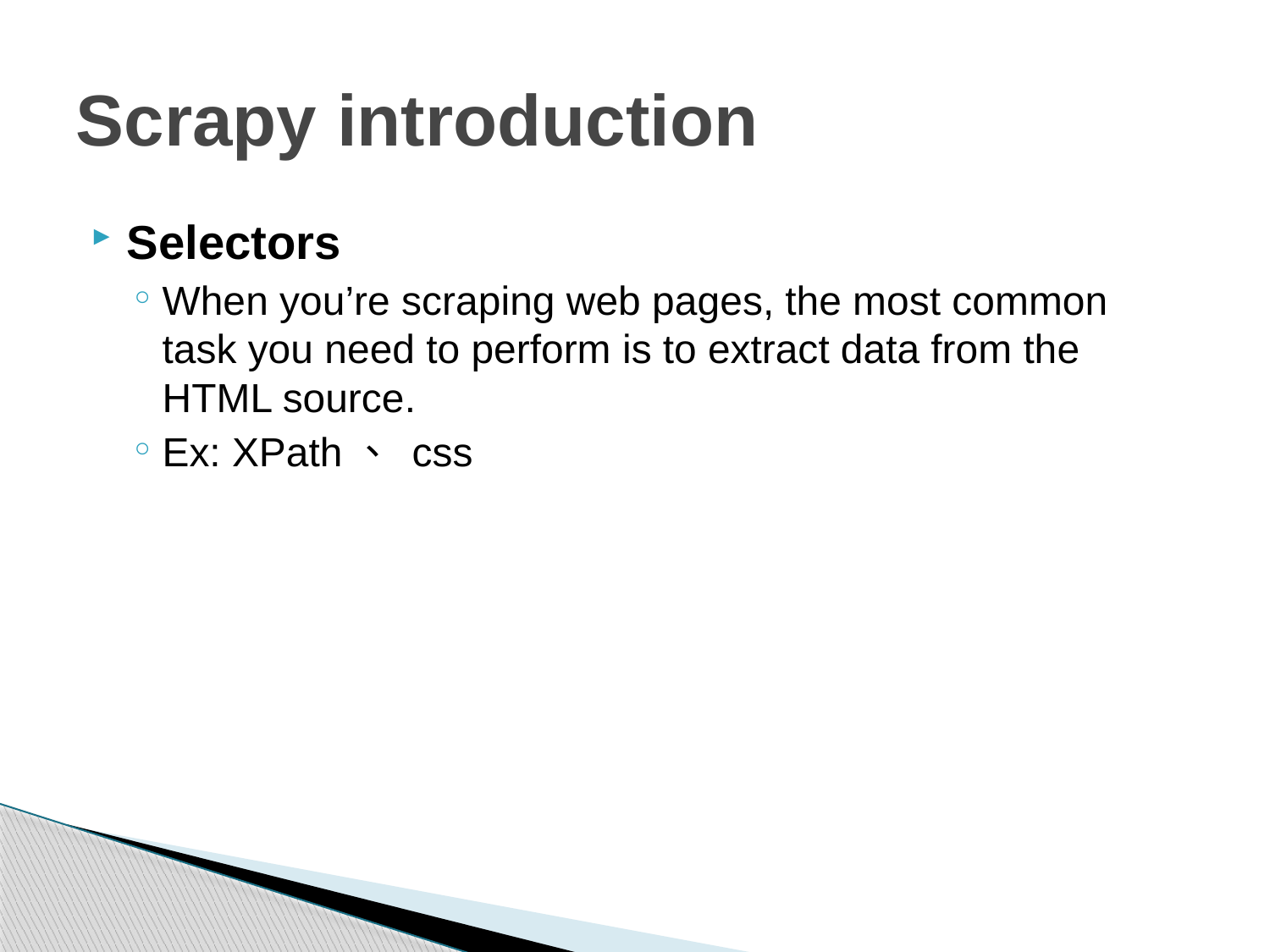

# Scrapy introduction
Selectors
When you’re scraping web pages, the most common task you need to perform is to extract data from the HTML source.
Ex: XPath、 css